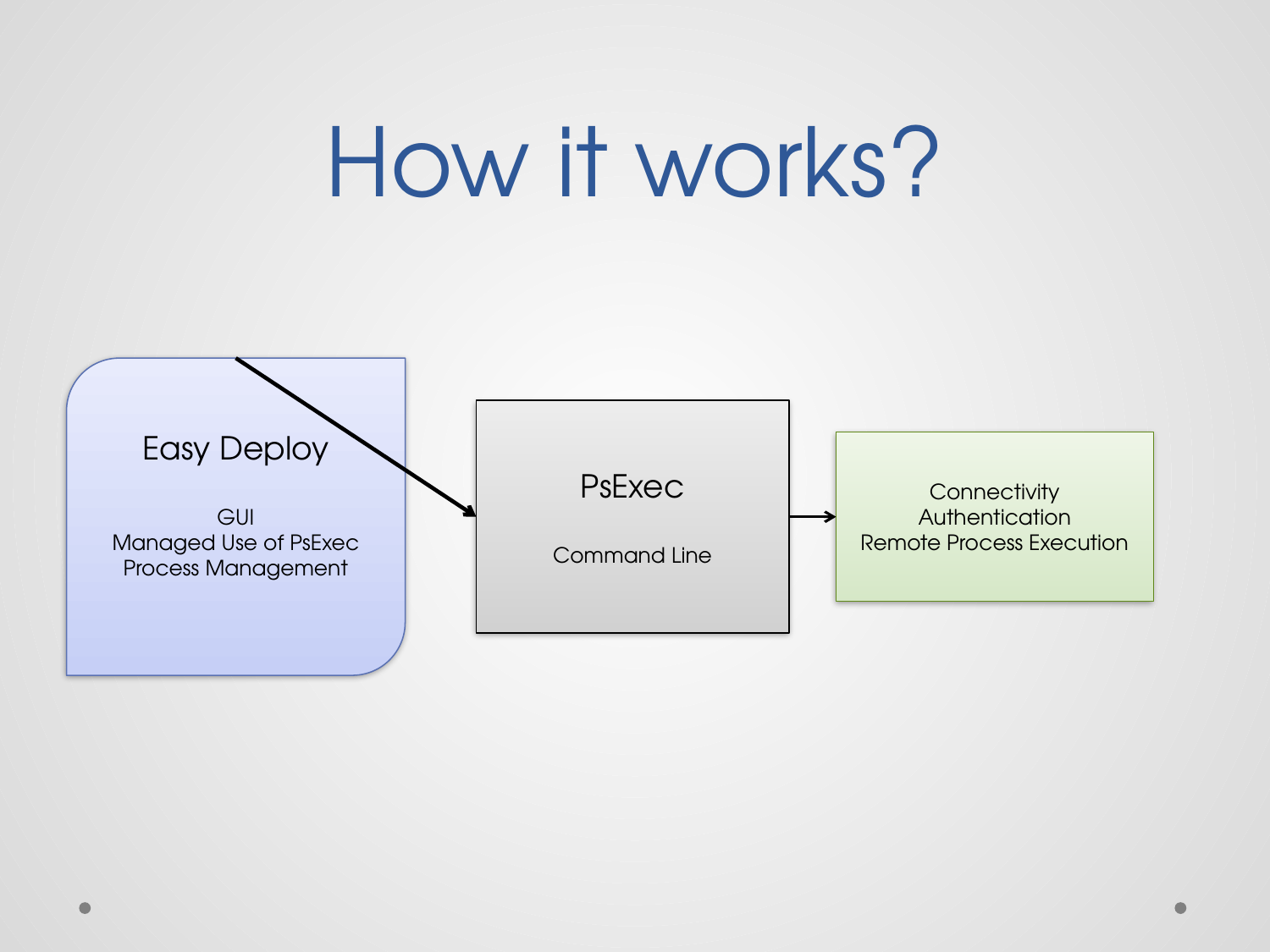

# How it works?
Easy Deploy

GUI
Managed Use of PsExec
Process Management

PsExec
Command Line
Connectivity
Authentication
Remote Process Execution